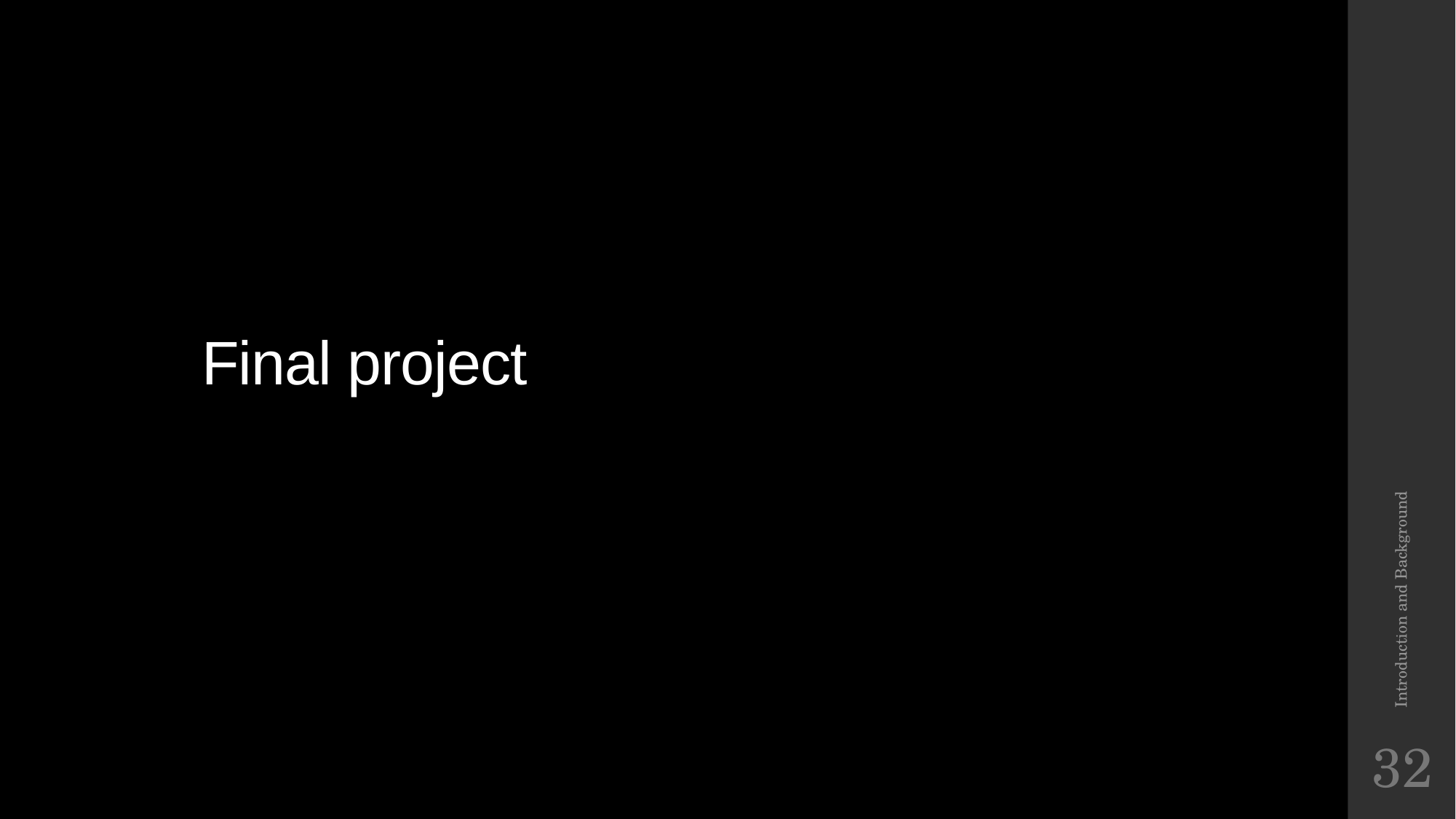

# Final project
Introduction and Background
32